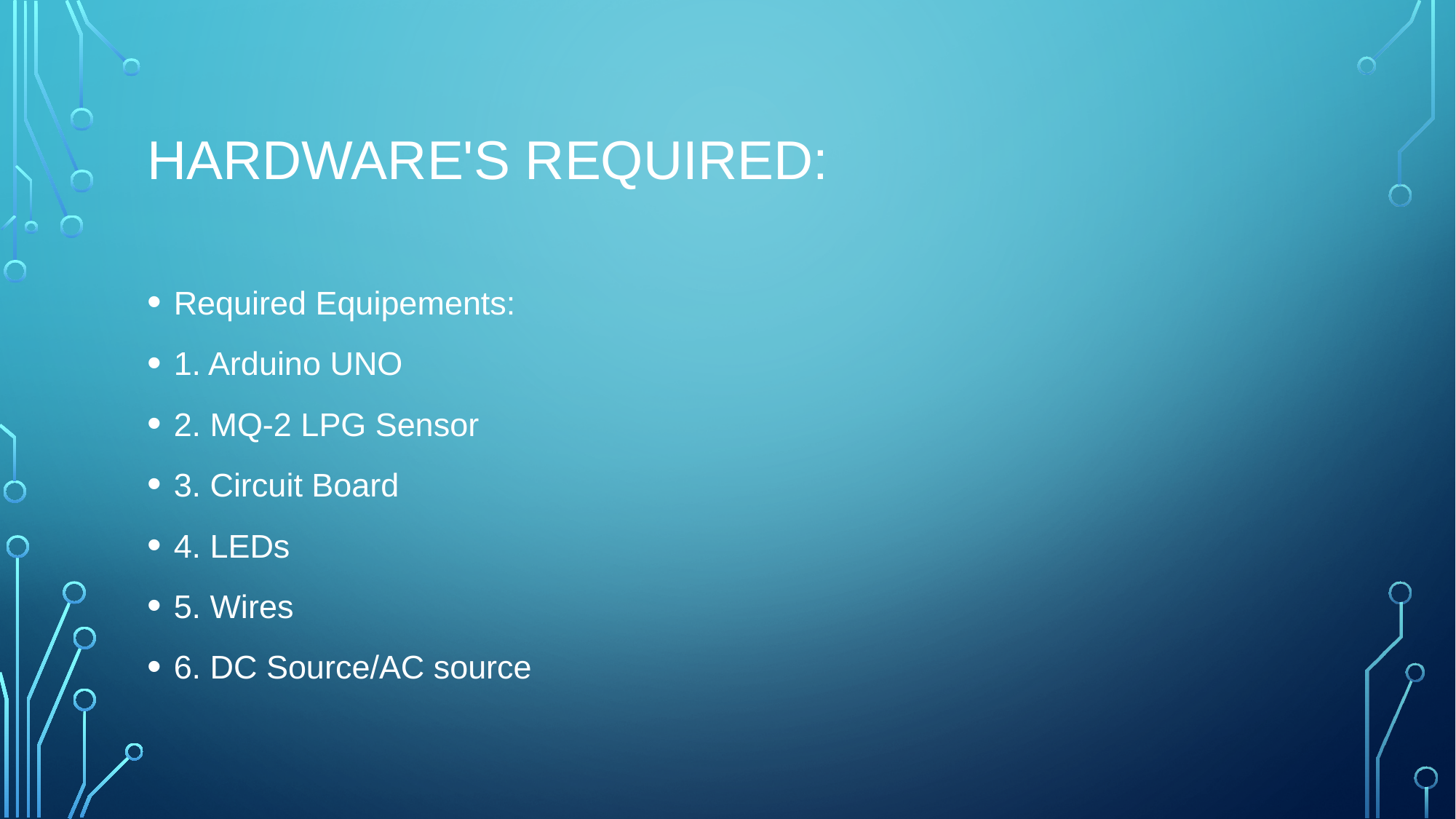

# Hardware's Required:
Required Equipements:
1. Arduino UNO
2. MQ-2 LPG Sensor
3. Circuit Board
4. LEDs
5. Wires
6. DC Source/AC source